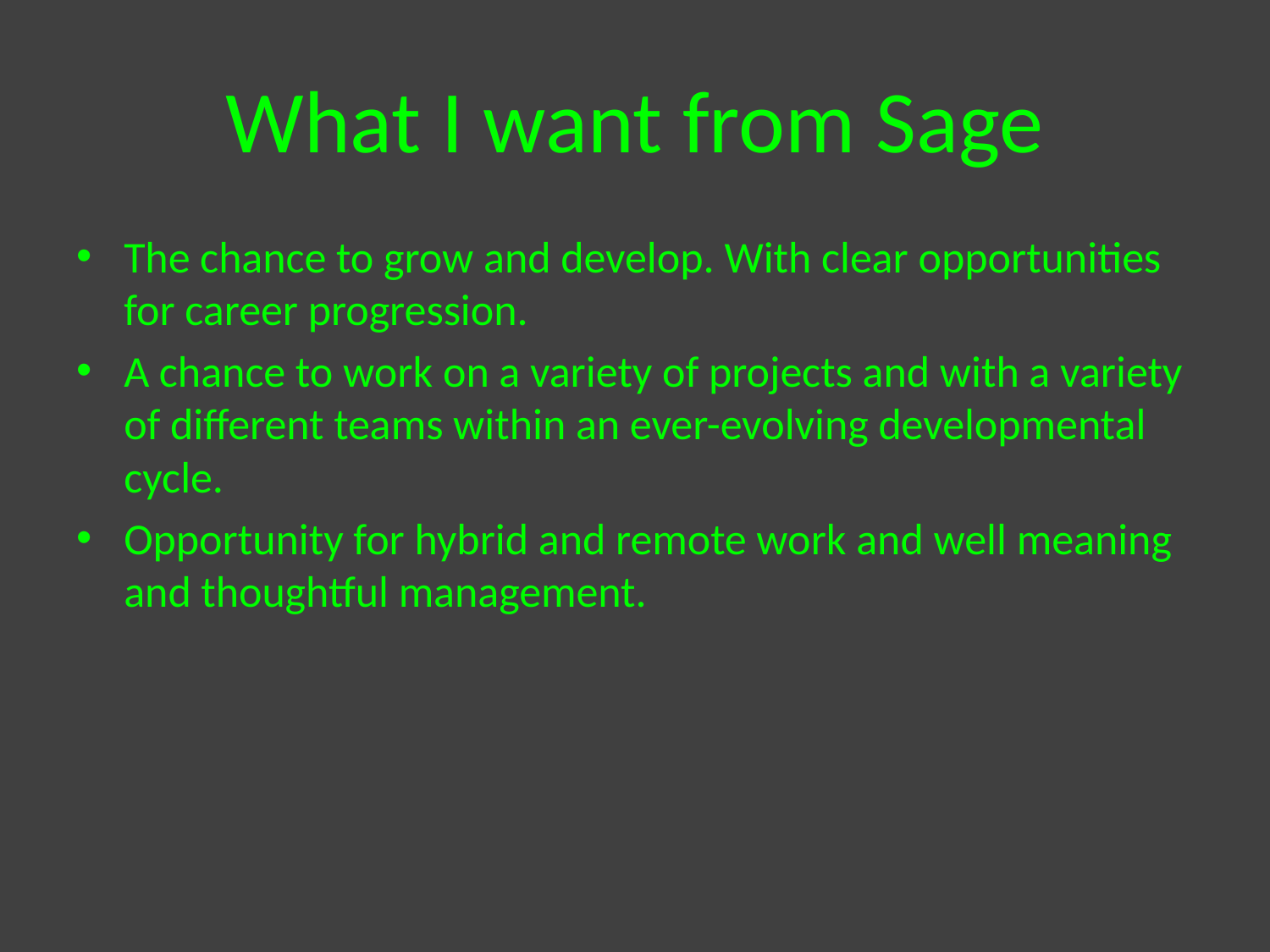

# What I want from Sage
The chance to grow and develop. With clear opportunities for career progression.
A chance to work on a variety of projects and with a variety of different teams within an ever-evolving developmental cycle.
Opportunity for hybrid and remote work and well meaning and thoughtful management.